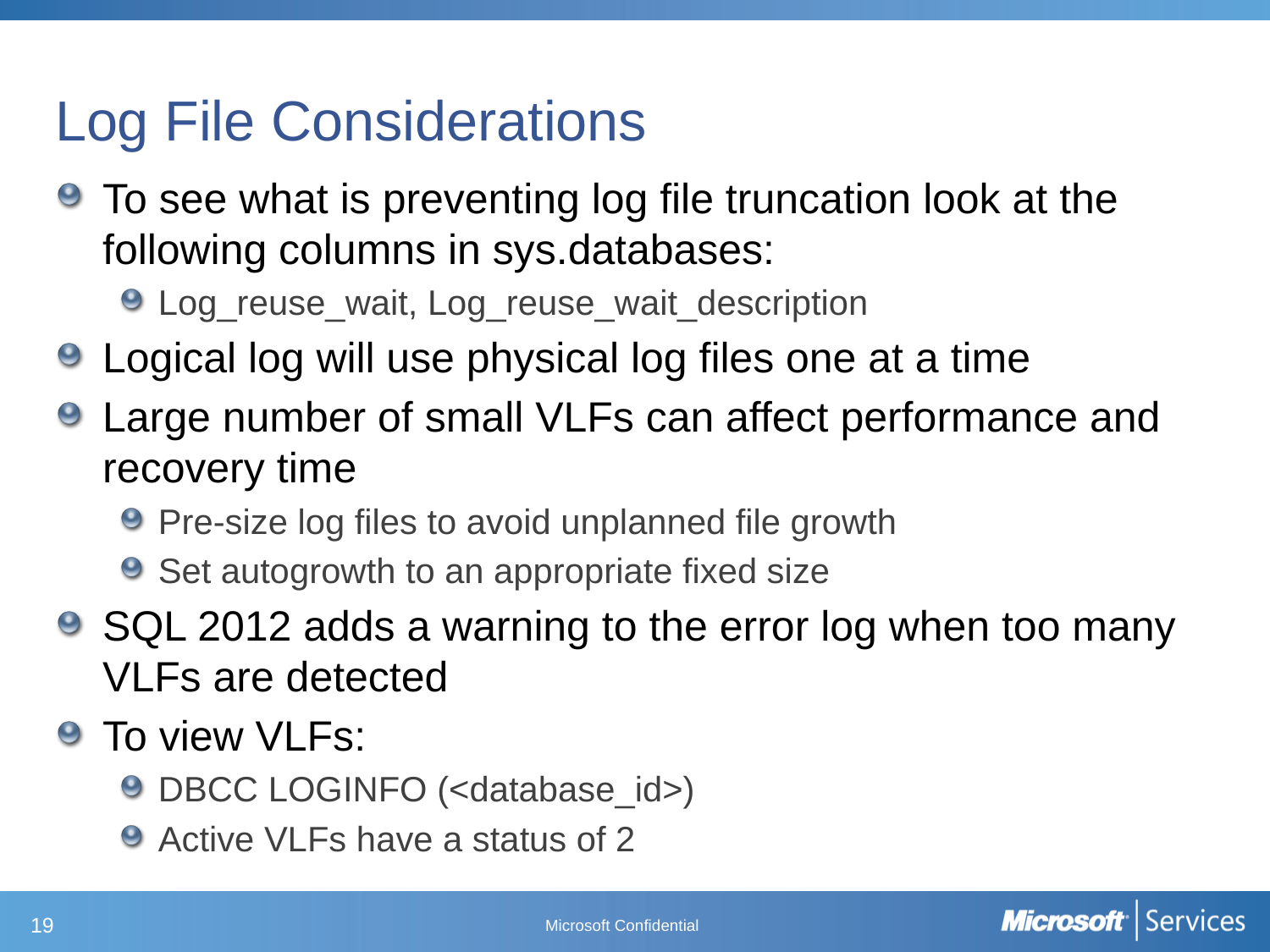

# Log File Considerations
To see what is preventing log file truncation look at the following columns in sys.databases:
Log_reuse_wait, Log_reuse_wait_description
Logical log will use physical log files one at a time
Large number of small VLFs can affect performance and recovery time
Pre-size log files to avoid unplanned file growth
Set autogrowth to an appropriate fixed size
SQL 2012 adds a warning to the error log when too many VLFs are detected
To view VLFs:
DBCC LOGINFO (<database_id>)
Active VLFs have a status of 2
Microsoft Confidential
19